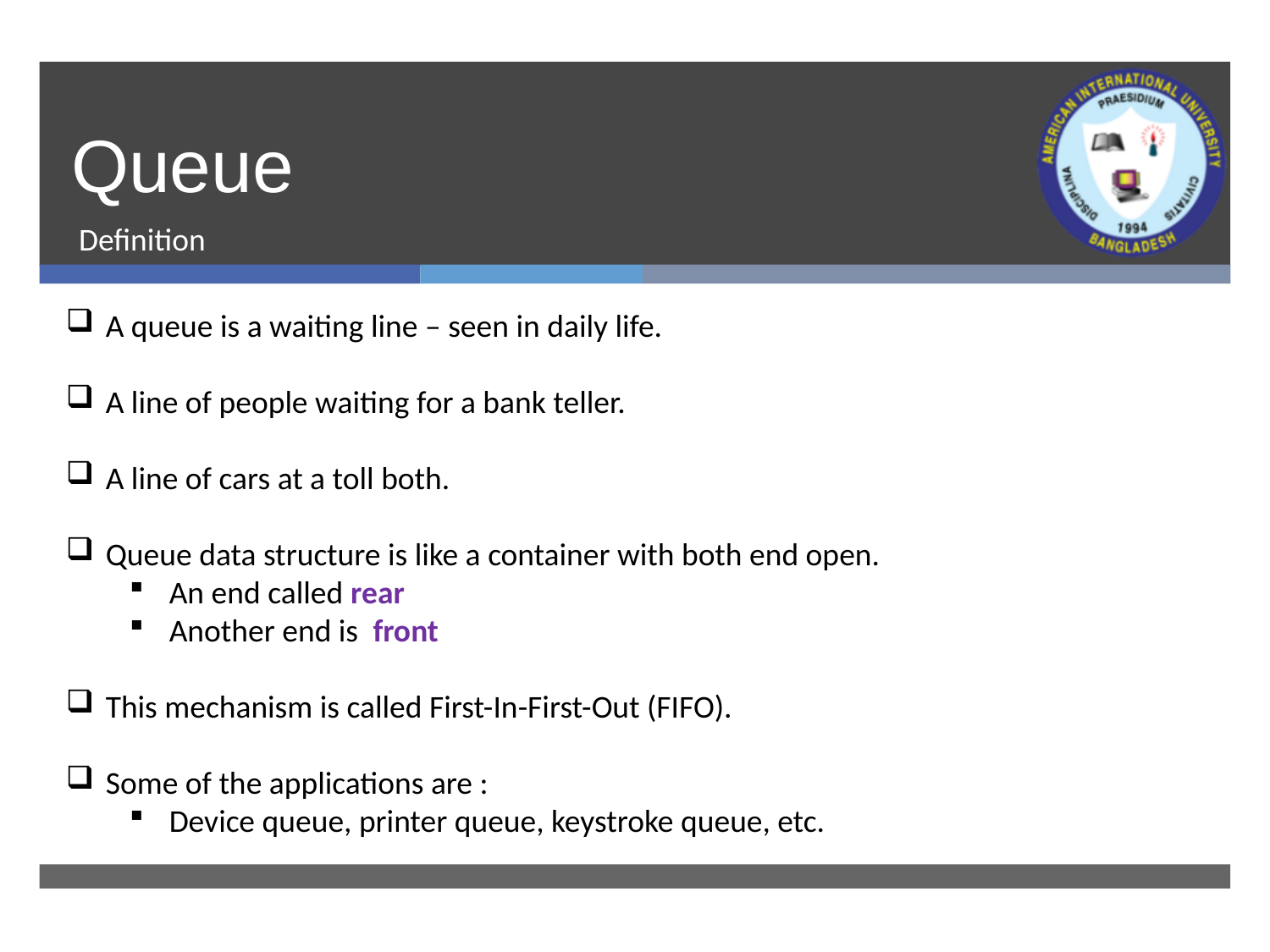

# Queue
Definition
A queue is a waiting line – seen in daily life.

A line of people waiting for a bank teller.

A line of cars at a toll both.

Queue data structure is like a container with both end open.
An end called rear
Another end is  front

This mechanism is called First-In-First-Out (FIFO).

Some of the applications are :
Device queue, printer queue, keystroke queue, etc.